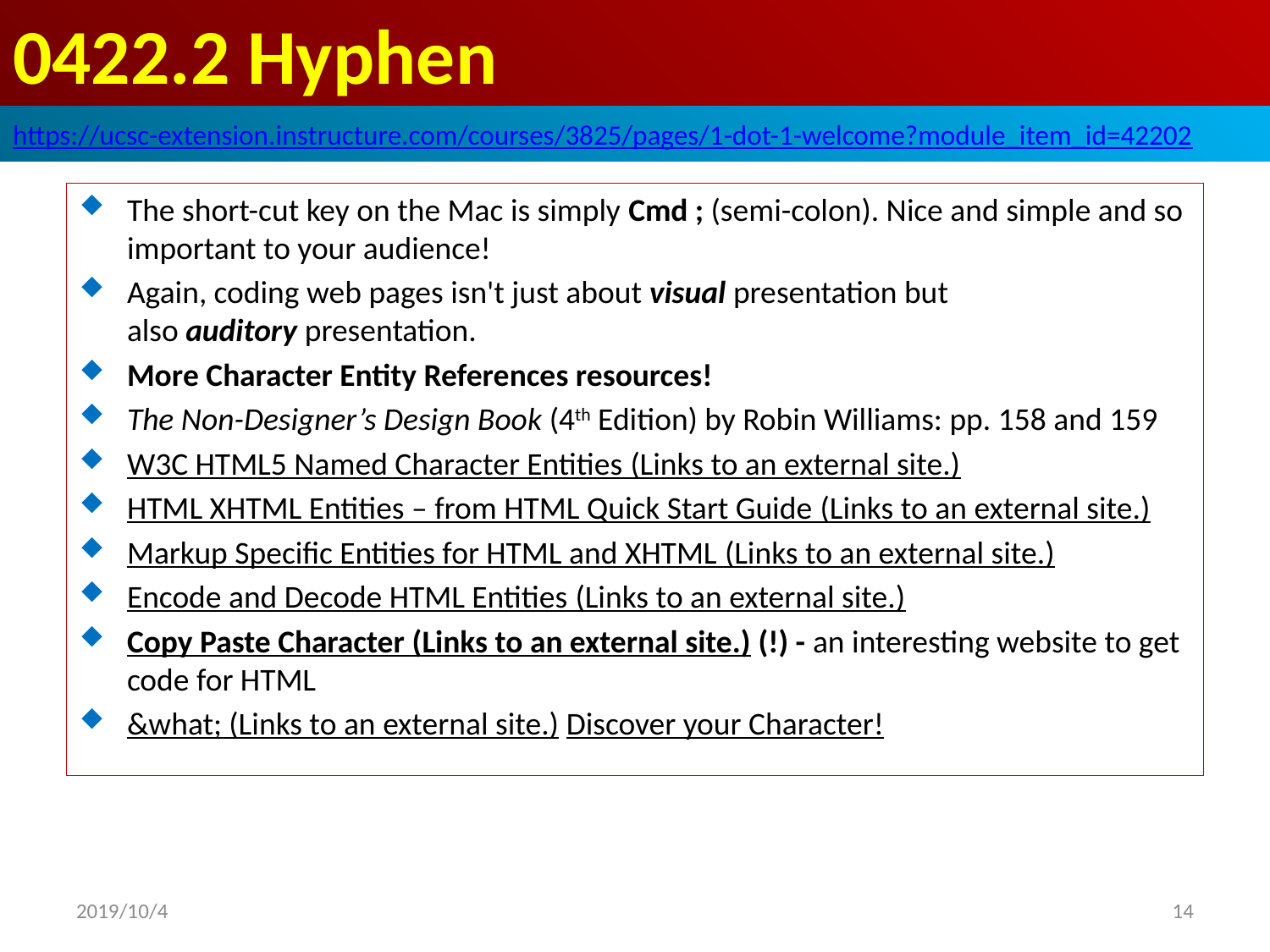

# 0422.2 Hyphen
https://ucsc-extension.instructure.com/courses/3825/pages/1-dot-1-welcome?module_item_id=42202
The short-cut key on the Mac is simply Cmd ; (semi-colon). Nice and simple and so important to your audience!
Again, coding web pages isn't just about visual presentation but also auditory presentation.
More Character Entity References resources!
The Non-Designer’s Design Book (4th Edition) by Robin Williams: pp. 158 and 159
W3C HTML5 Named Character Entities (Links to an external site.)
HTML XHTML Entities – from HTML Quick Start Guide (Links to an external site.)
Markup Specific Entities for HTML and XHTML (Links to an external site.)
Encode and Decode HTML Entities (Links to an external site.)
Copy Paste Character (Links to an external site.) (!) - an interesting website to get code for HTML
&what; (Links to an external site.) Discover your Character!
2019/10/4
14